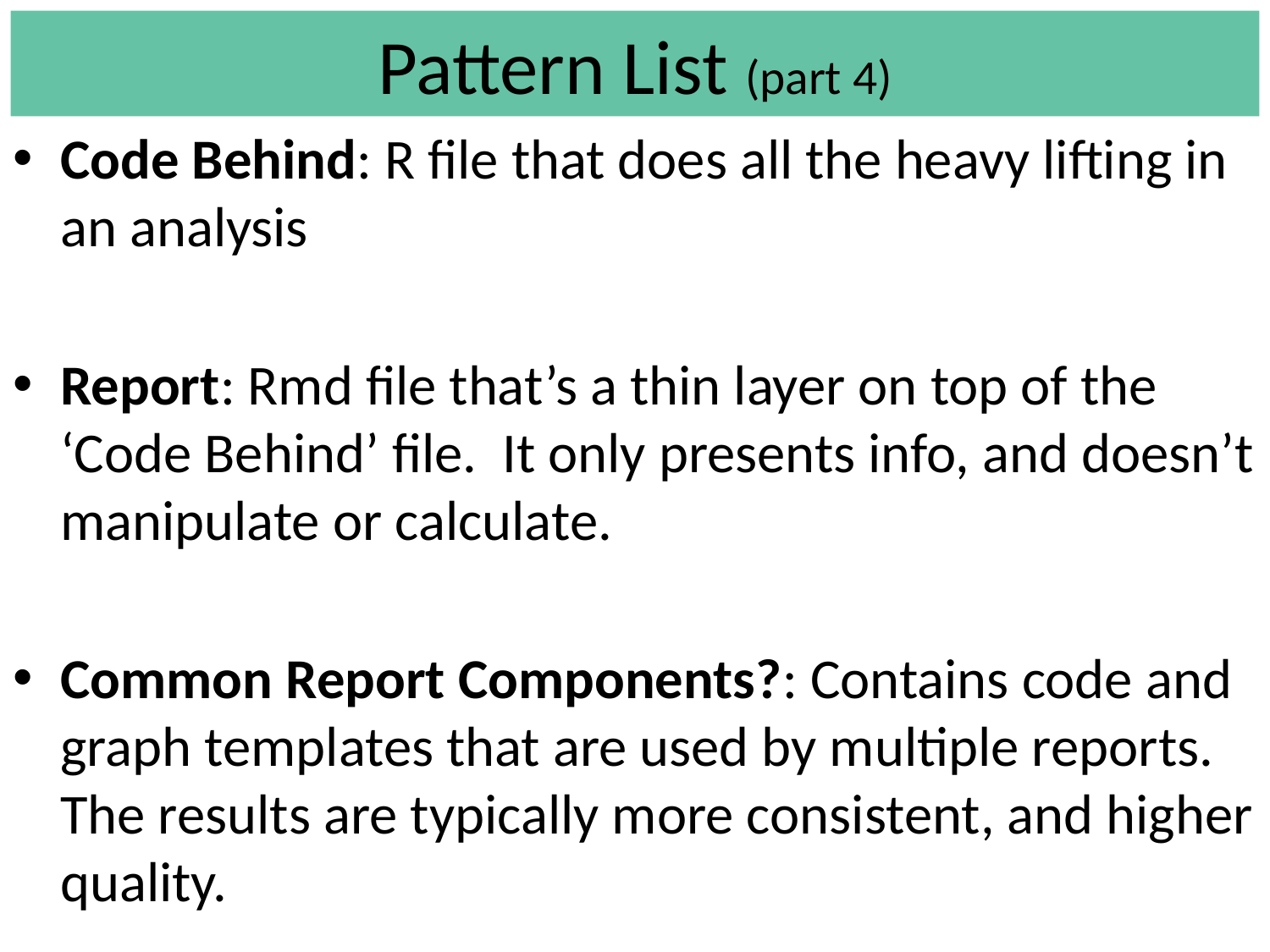

# Pattern List (part 4)
Code Behind: R file that does all the heavy lifting in an analysis

Report: Rmd file that’s a thin layer on top of the ‘Code Behind’ file.  It only presents info, and doesn’t manipulate or calculate.

Common Report Components?: Contains code and graph templates that are used by multiple reports.  The results are typically more consistent, and higher quality.